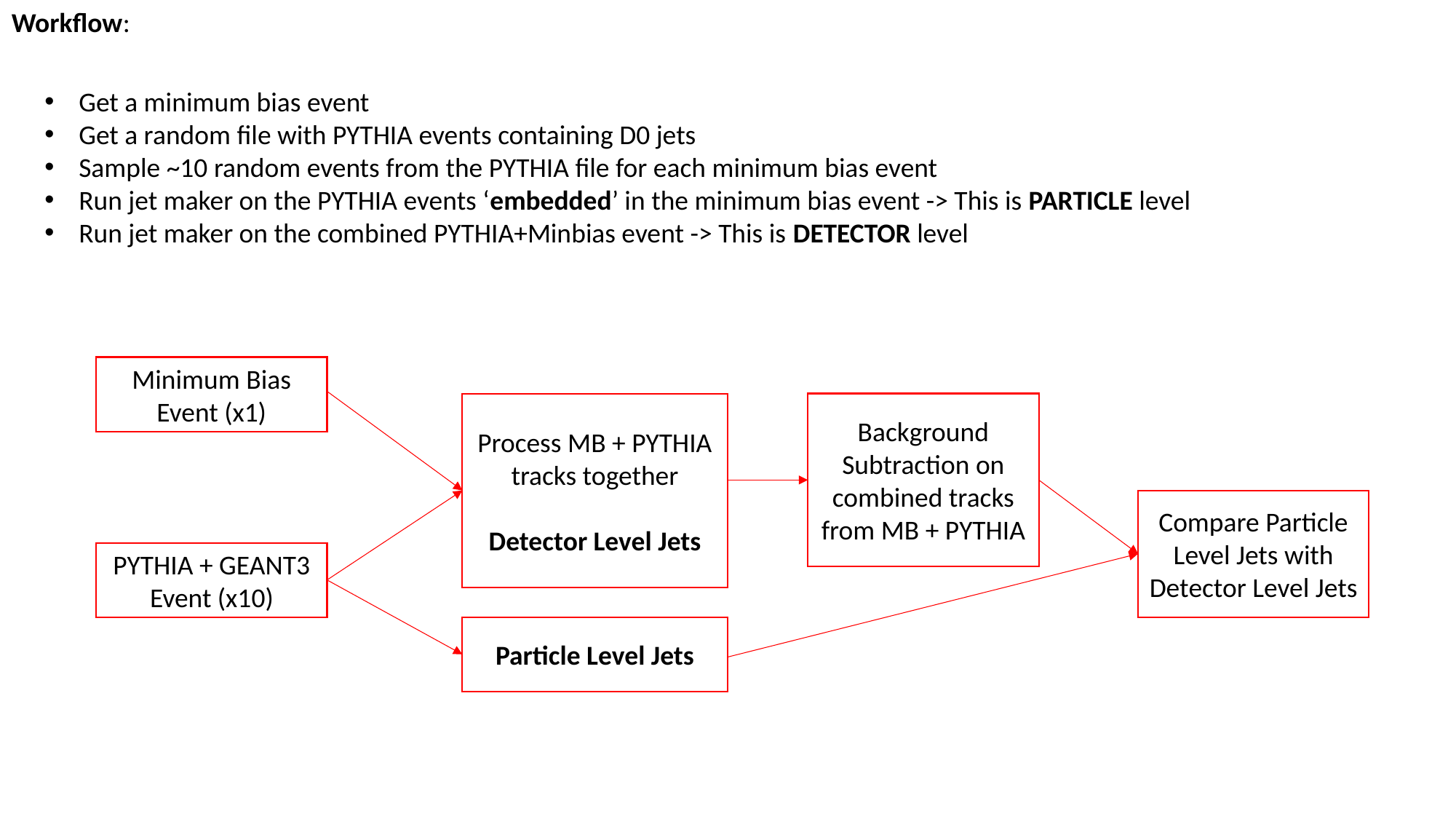

Workflow:
Get a minimum bias event
Get a random file with PYTHIA events containing D0 jets
Sample ~10 random events from the PYTHIA file for each minimum bias event
Run jet maker on the PYTHIA events ‘embedded’ in the minimum bias event -> This is PARTICLE level
Run jet maker on the combined PYTHIA+Minbias event -> This is DETECTOR level
Minimum Bias Event (x1)
Process MB + PYTHIA tracks together

Detector Level Jets
Background Subtraction on combined tracks from MB + PYTHIA
Compare Particle Level Jets with Detector Level Jets
PYTHIA + GEANT3 Event (x10)
Particle Level Jets